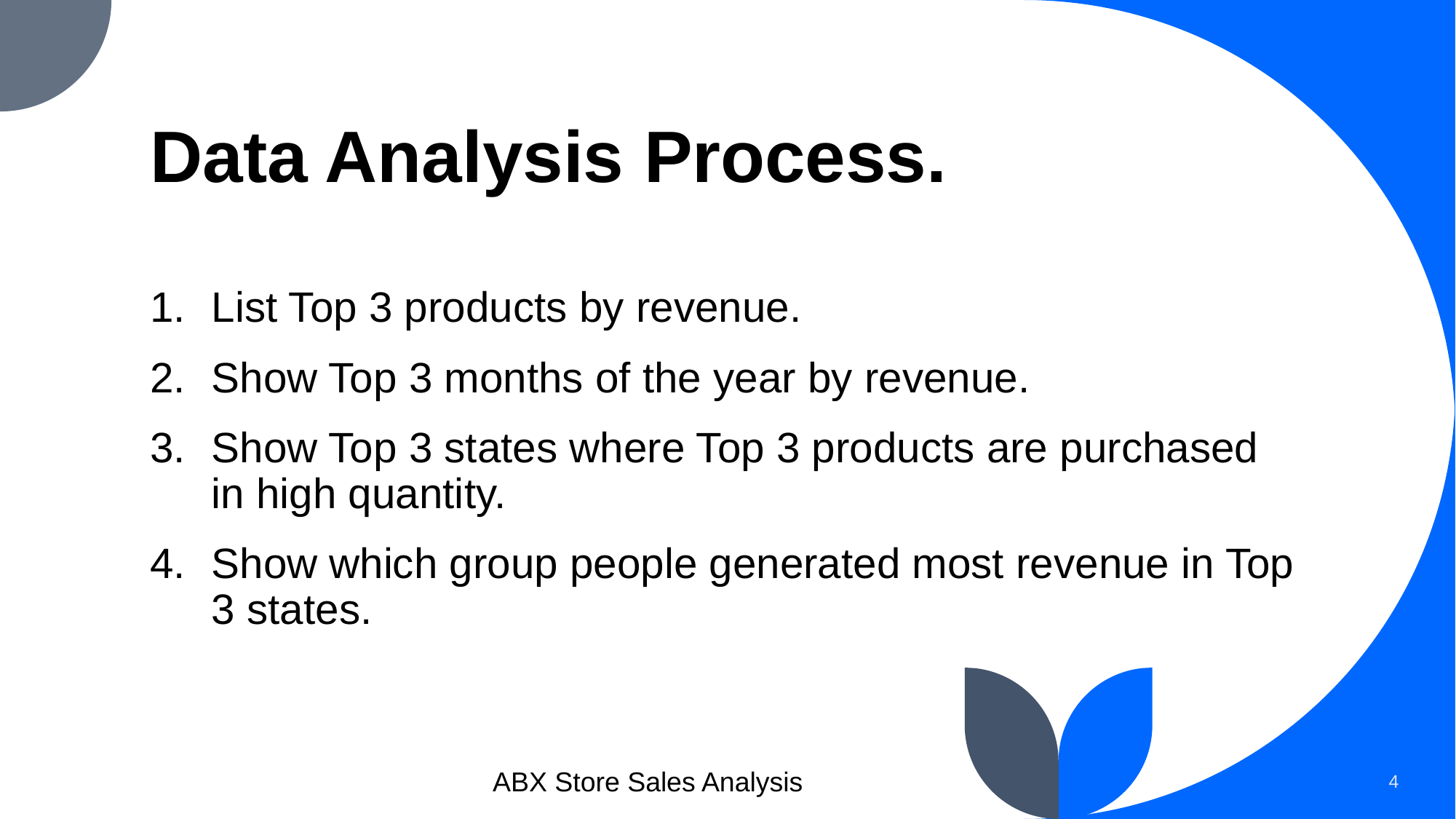

# Data Analysis Process.
List Top 3 products by revenue.
Show Top 3 months of the year by revenue.
Show Top 3 states where Top 3 products are purchased in high quantity.
Show which group people generated most revenue in Top 3 states.
ABX Store Sales Analysis
4